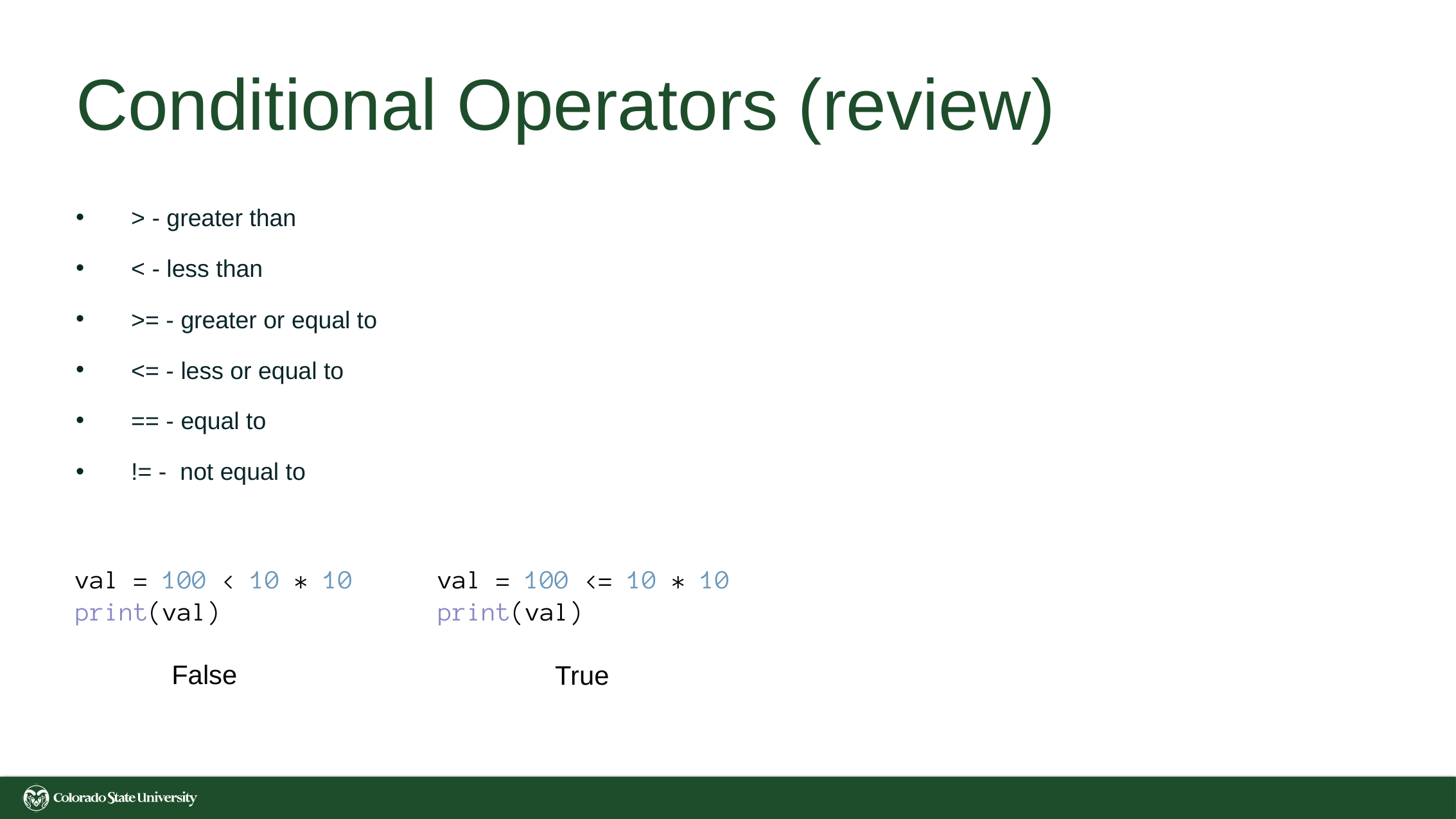

# Conditional Operators (review)
> - greater than
< - less than
>= - greater or equal to
<= - less or equal to
== - equal to
!= -  not equal to
val = 100 < 10 * 10
print(val)
val = 100 <= 10 * 10
print(val)
False
True